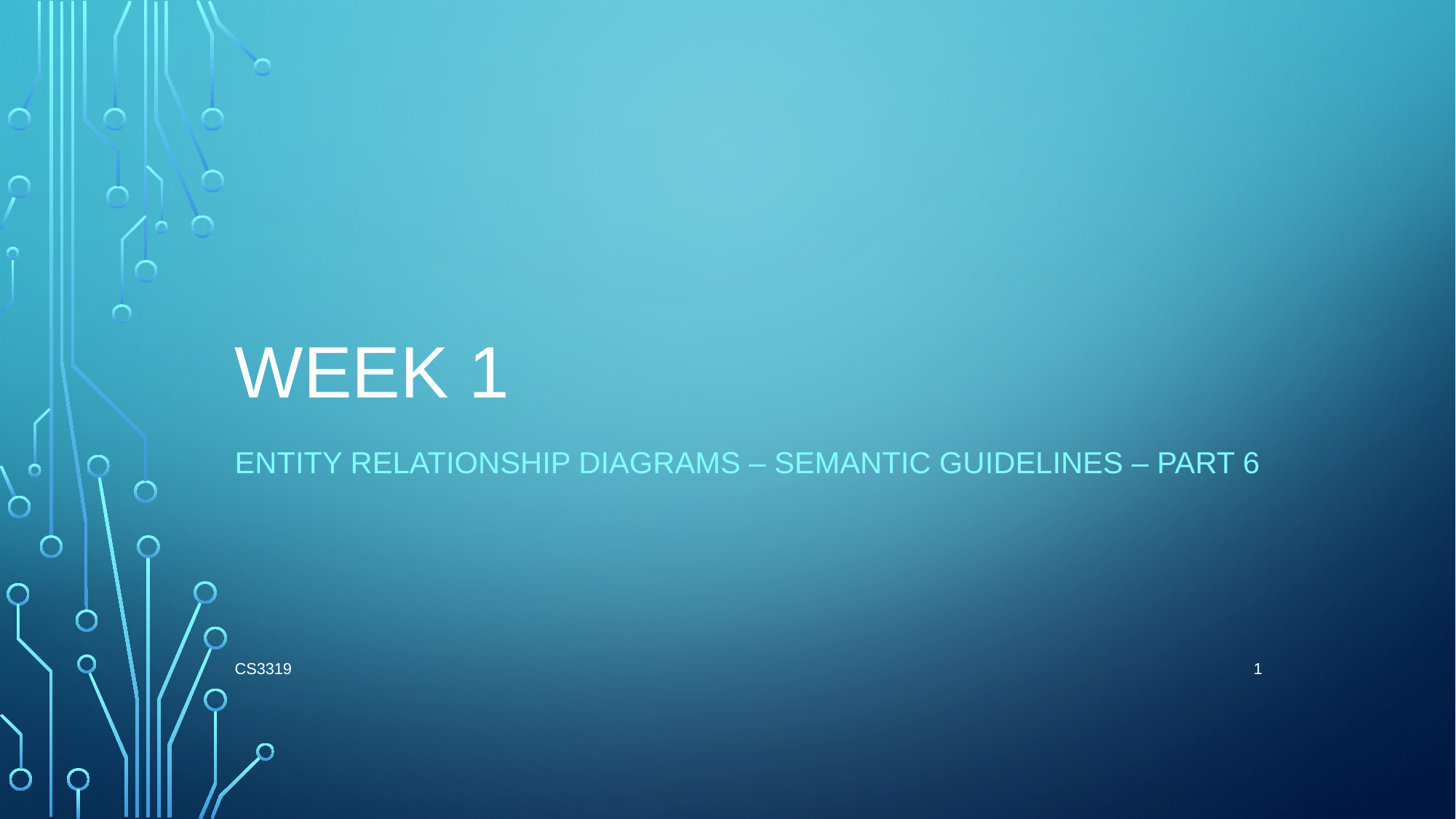

# Week 1
Entity Relationship Diagrams – SEMANTIC GuideLINES – Part 6
1
CS3319